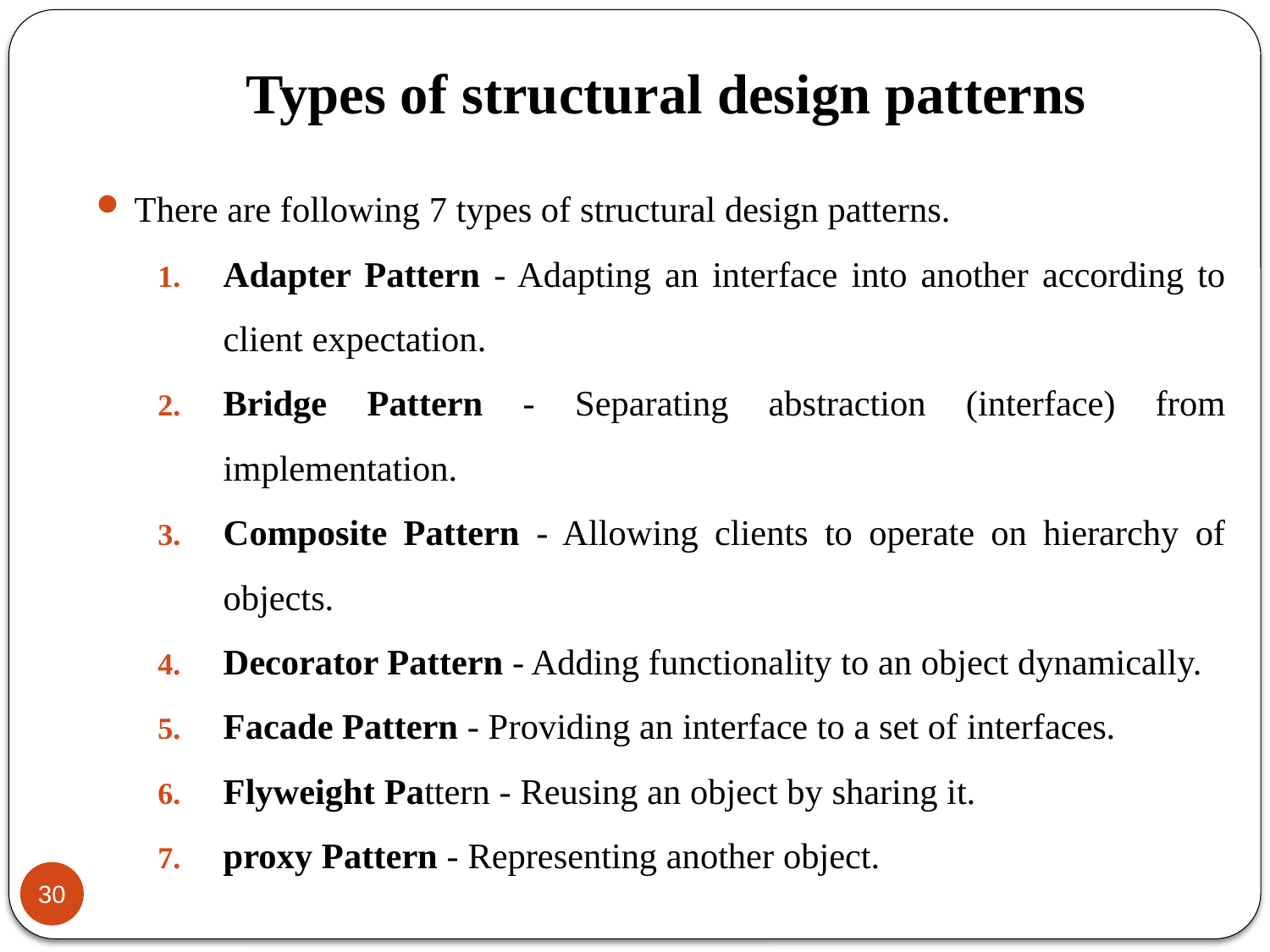

# Types of structural design patterns
There are following 7 types of structural design patterns.
Adapter Pattern - Adapting an interface into another according to client expectation.
Bridge Pattern - Separating abstraction (interface) from implementation.
Composite Pattern - Allowing clients to operate on hierarchy of objects.
Decorator Pattern - Adding functionality to an object dynamically.
Facade Pattern - Providing an interface to a set of interfaces.
Flyweight Pattern - Reusing an object by sharing it.
proxy Pattern - Representing another object.

30